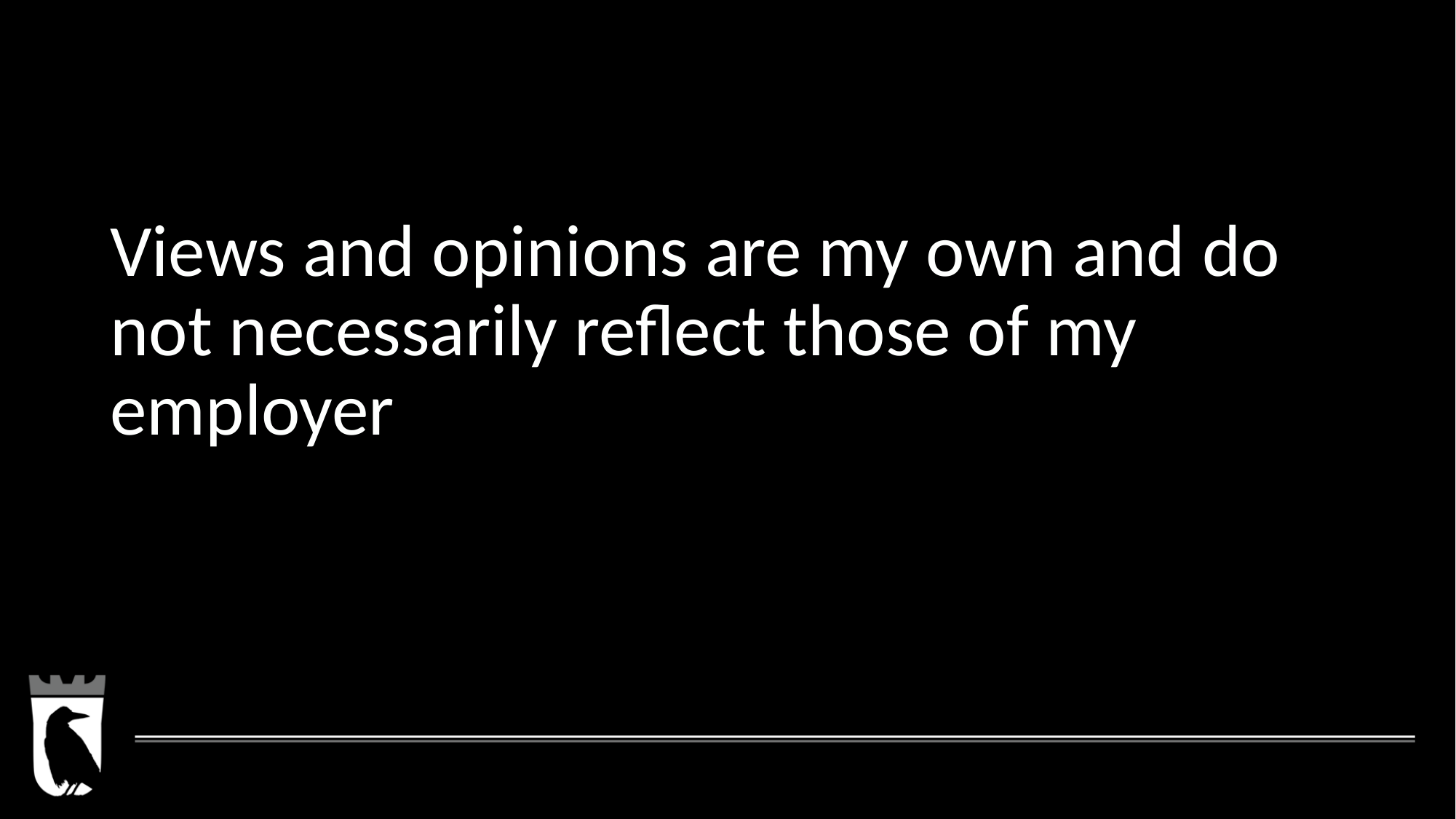

# Views and opinions are my own and do not necessarily reflect those of my employer